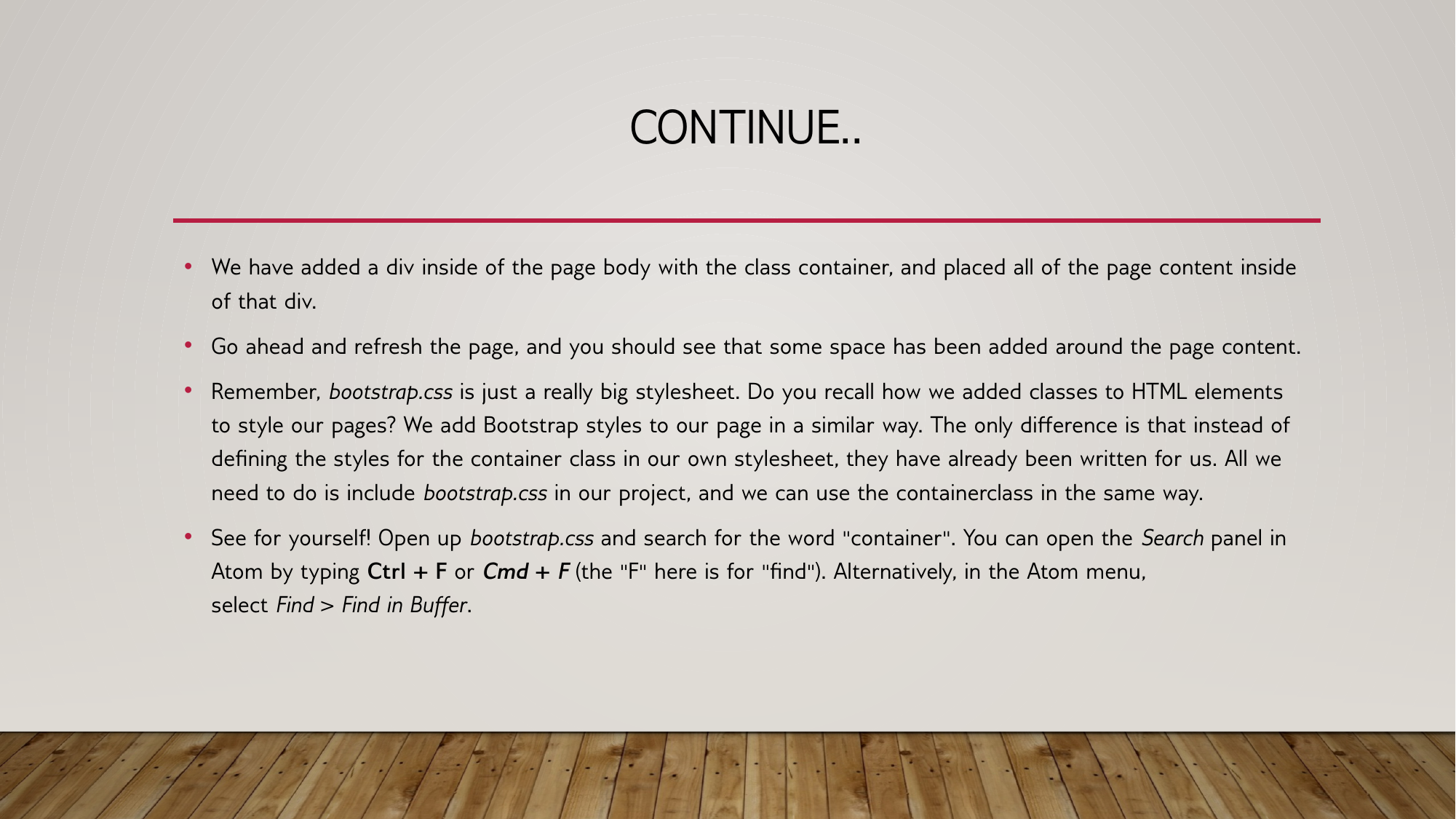

# Continue..
We have added a div inside of the page body with the class container, and placed all of the page content inside of that div.
Go ahead and refresh the page, and you should see that some space has been added around the page content.
Remember, bootstrap.css is just a really big stylesheet. Do you recall how we added classes to HTML elements to style our pages? We add Bootstrap styles to our page in a similar way. The only difference is that instead of defining the styles for the container class in our own stylesheet, they have already been written for us. All we need to do is include bootstrap.css in our project, and we can use the containerclass in the same way.
See for yourself! Open up bootstrap.css and search for the word "container". You can open the Search panel in Atom by typing Ctrl + F or Cmd + F (the "F" here is for "find"). Alternatively, in the Atom menu, select Find > Find in Buffer.